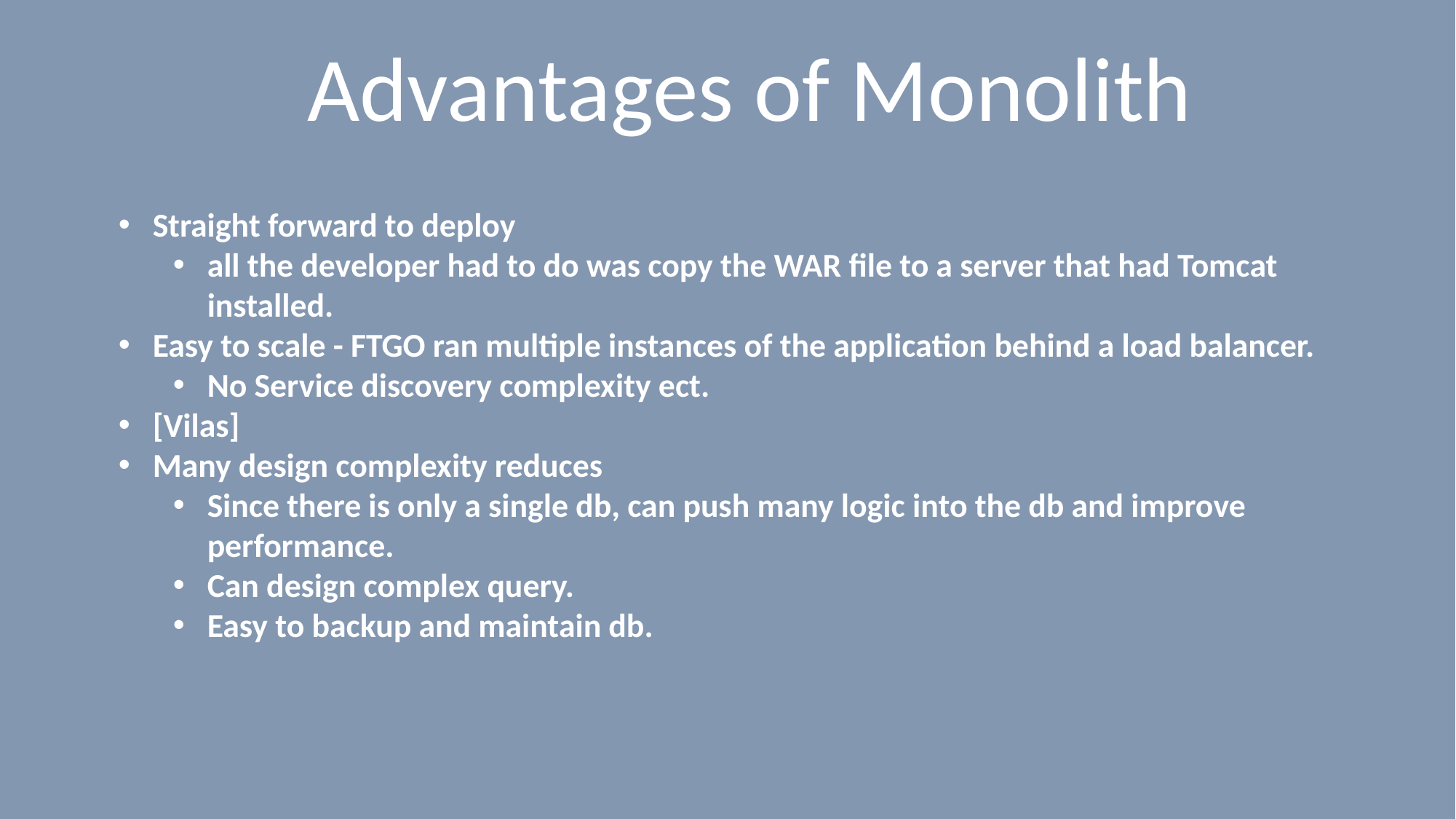

# Advantages of Monolith
Straight forward to deploy
all the developer had to do was copy the WAR file to a server that had Tomcat installed.
Easy to scale - FTGO ran multiple instances of the application behind a load balancer.
No Service discovery complexity ect.
[Vilas]
Many design complexity reduces
Since there is only a single db, can push many logic into the db and improve performance.
Can design complex query.
Easy to backup and maintain db.